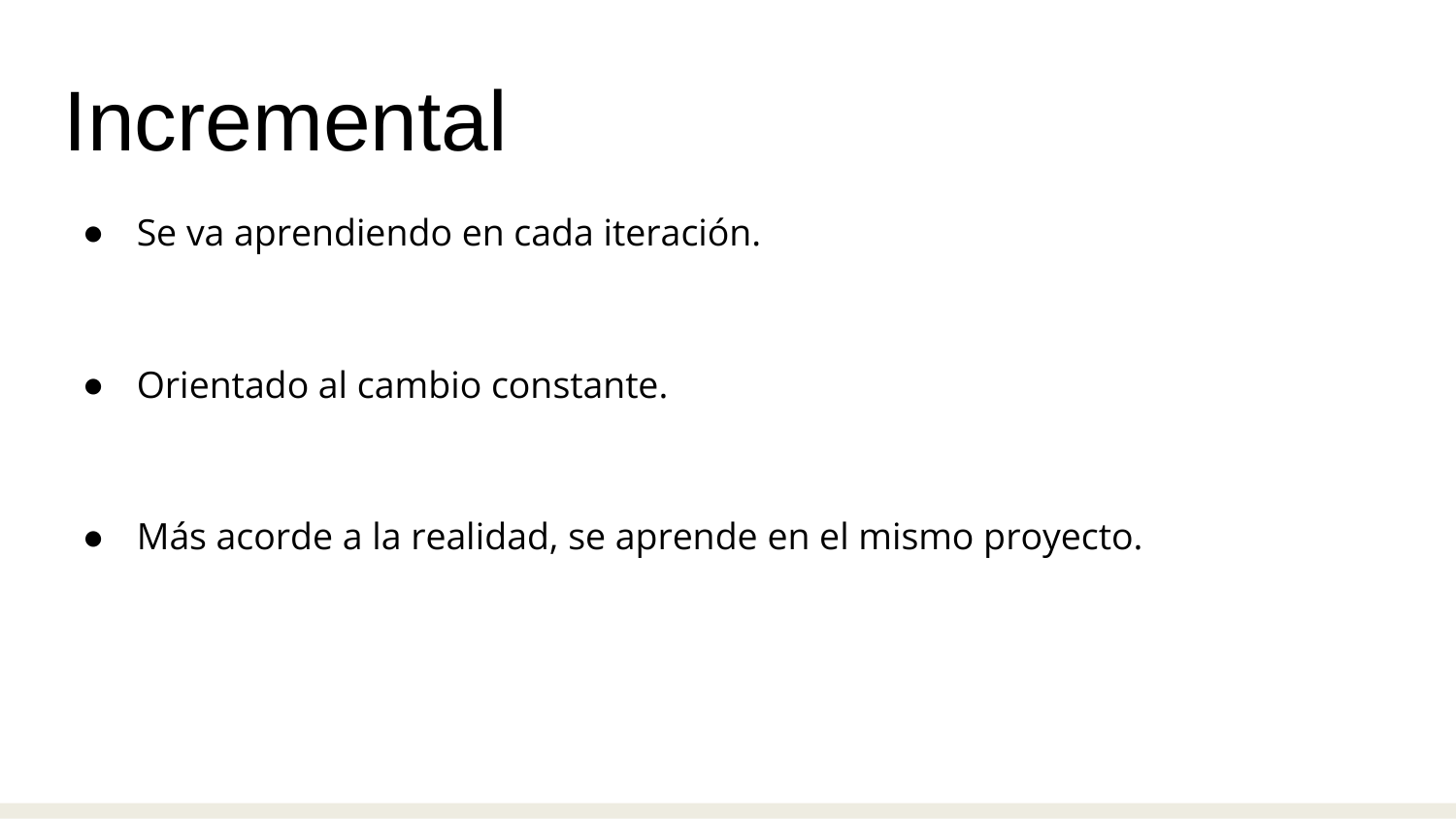

Incremental
Se va aprendiendo en cada iteración.

Orientado al cambio constante.

Más acorde a la realidad, se aprende en el mismo proyecto.